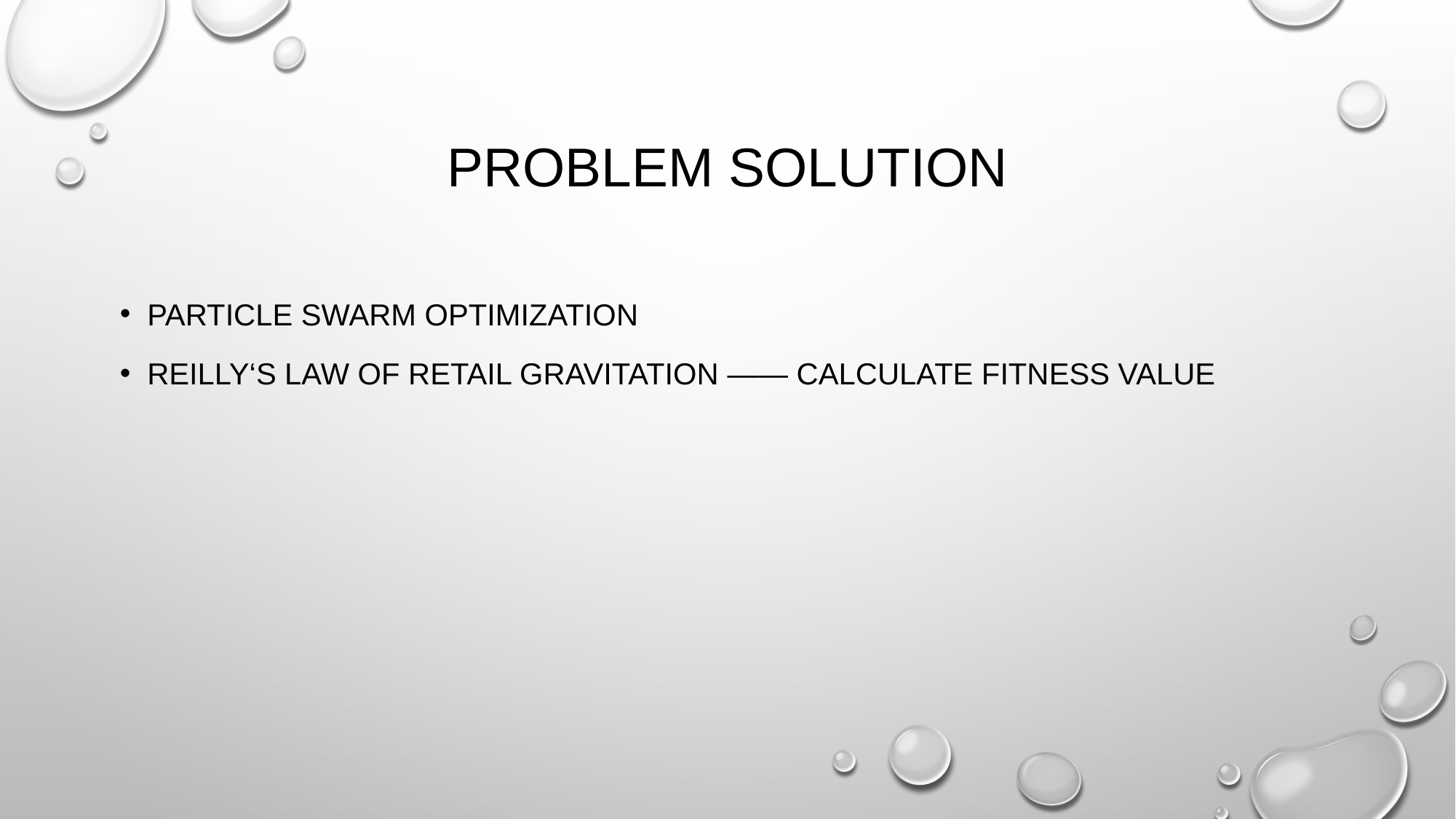

# Problem solution
Particle Swarm Optimization
Reilly‘s Law of Retail Gravitation —— calculate fitness value